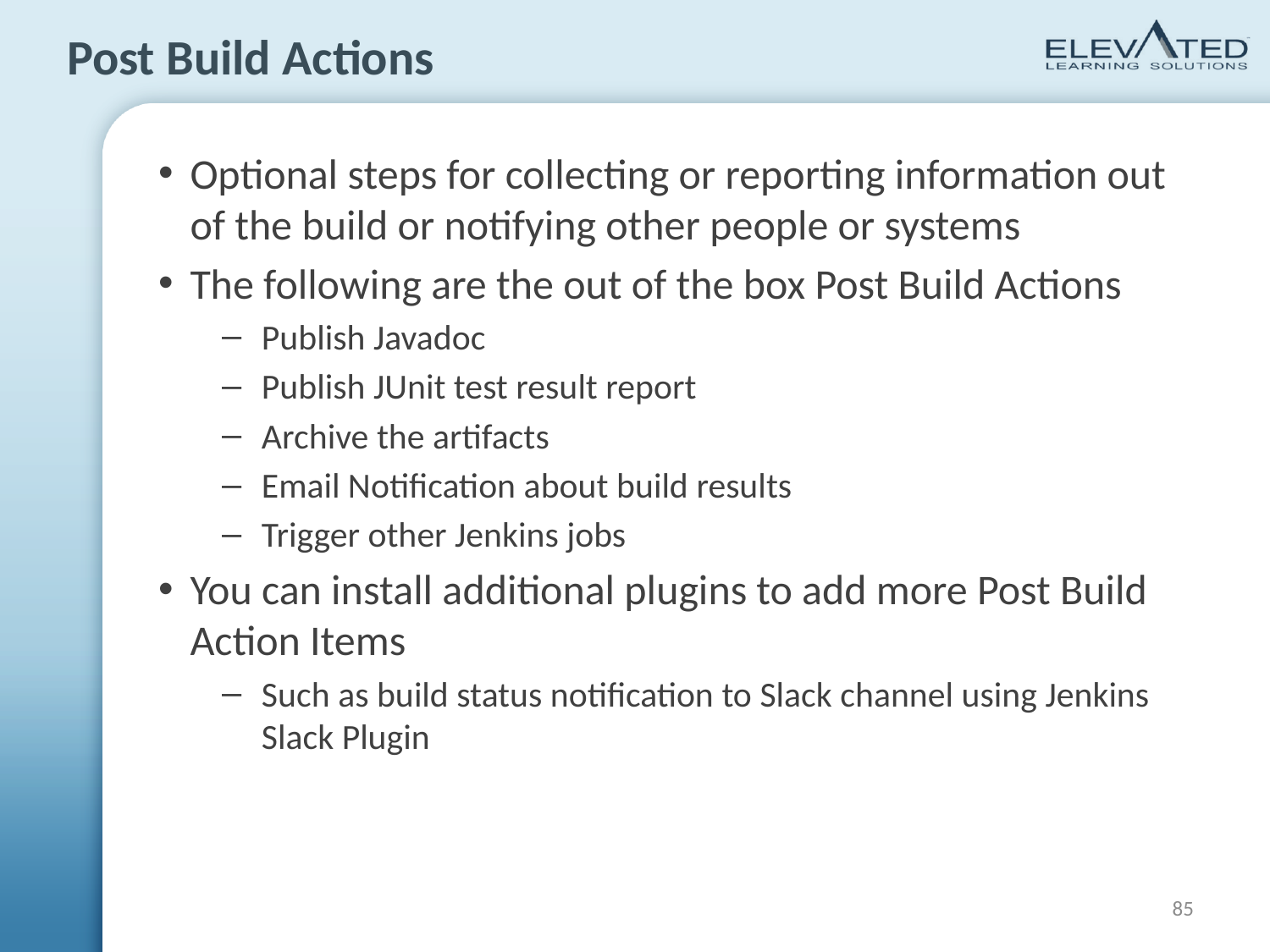

# Post Build Actions
Optional steps for collecting or reporting information out of the build or notifying other people or systems
The following are the out of the box Post Build Actions
Publish Javadoc
Publish JUnit test result report
Archive the artifacts
Email Notification about build results
Trigger other Jenkins jobs
You can install additional plugins to add more Post Build Action Items
Such as build status notification to Slack channel using Jenkins Slack Plugin

85